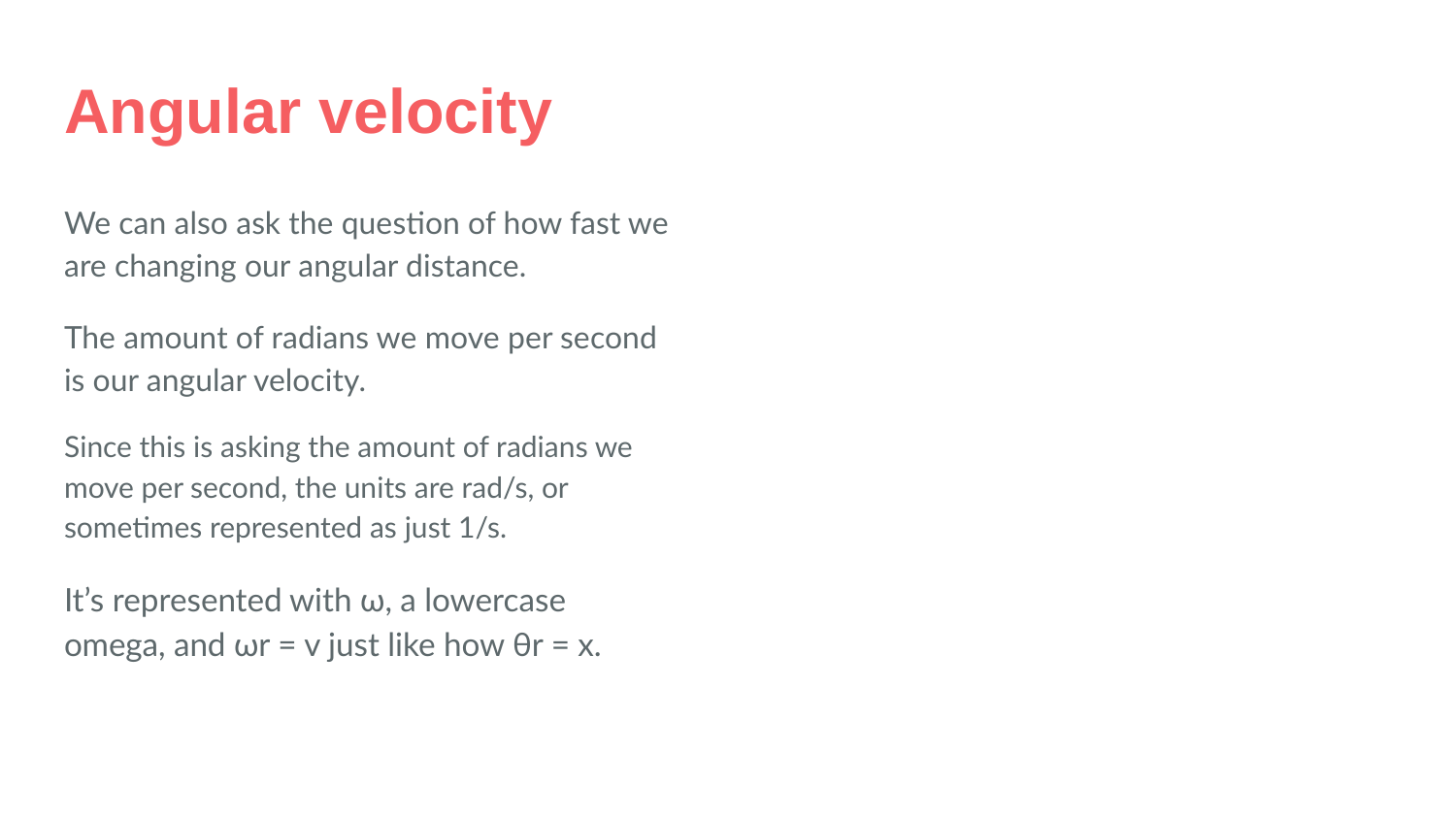

# Angular velocity
We can also ask the question of how fast we are changing our angular distance.

The amount of radians we move per second is our angular velocity.
Since this is asking the amount of radians we move per second, the units are rad/s, or sometimes represented as just 1/s.
It’s represented with ω, a lowercase omega, and ωr = v just like how θr = x.